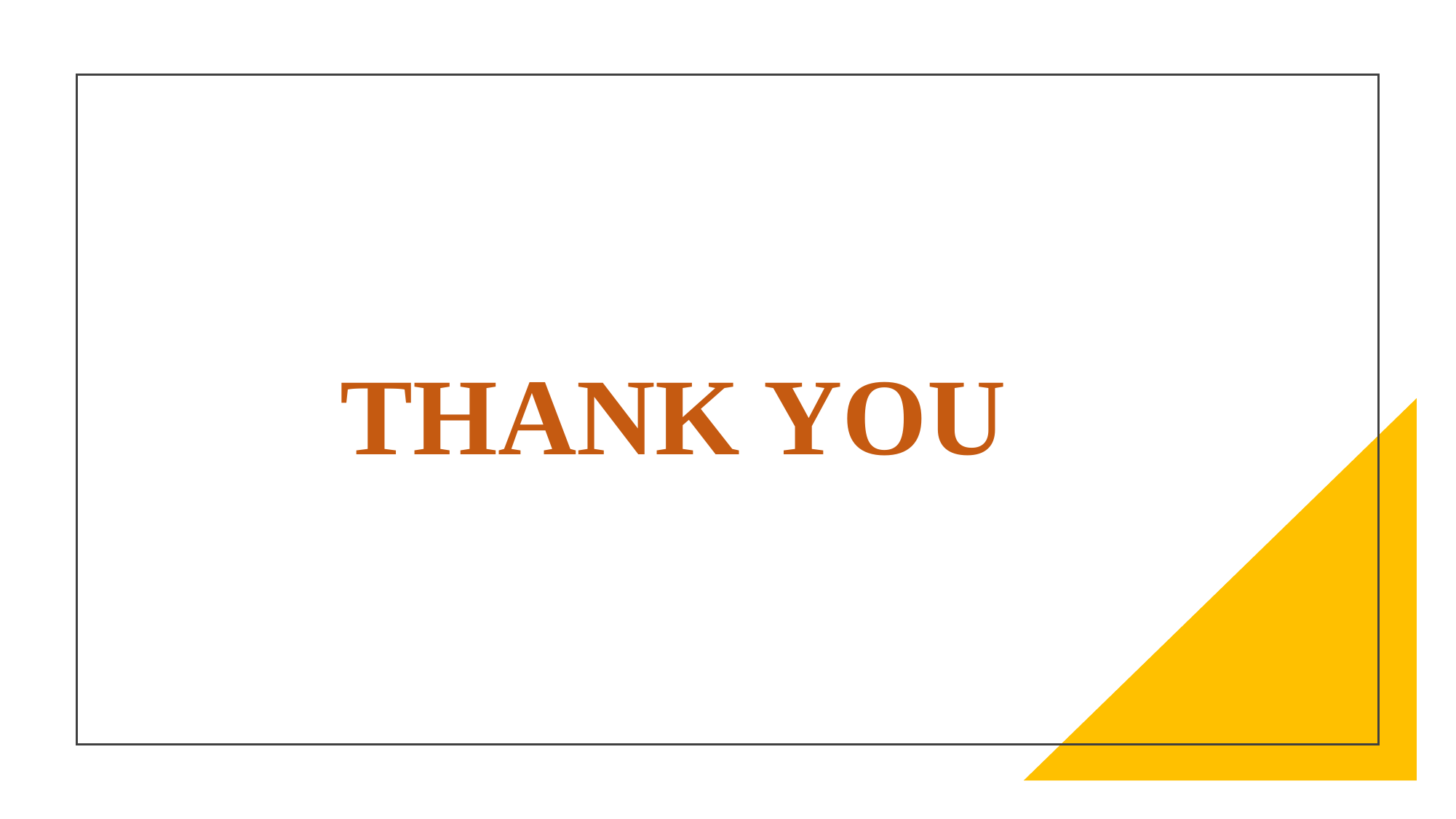

#
          THANK YOU